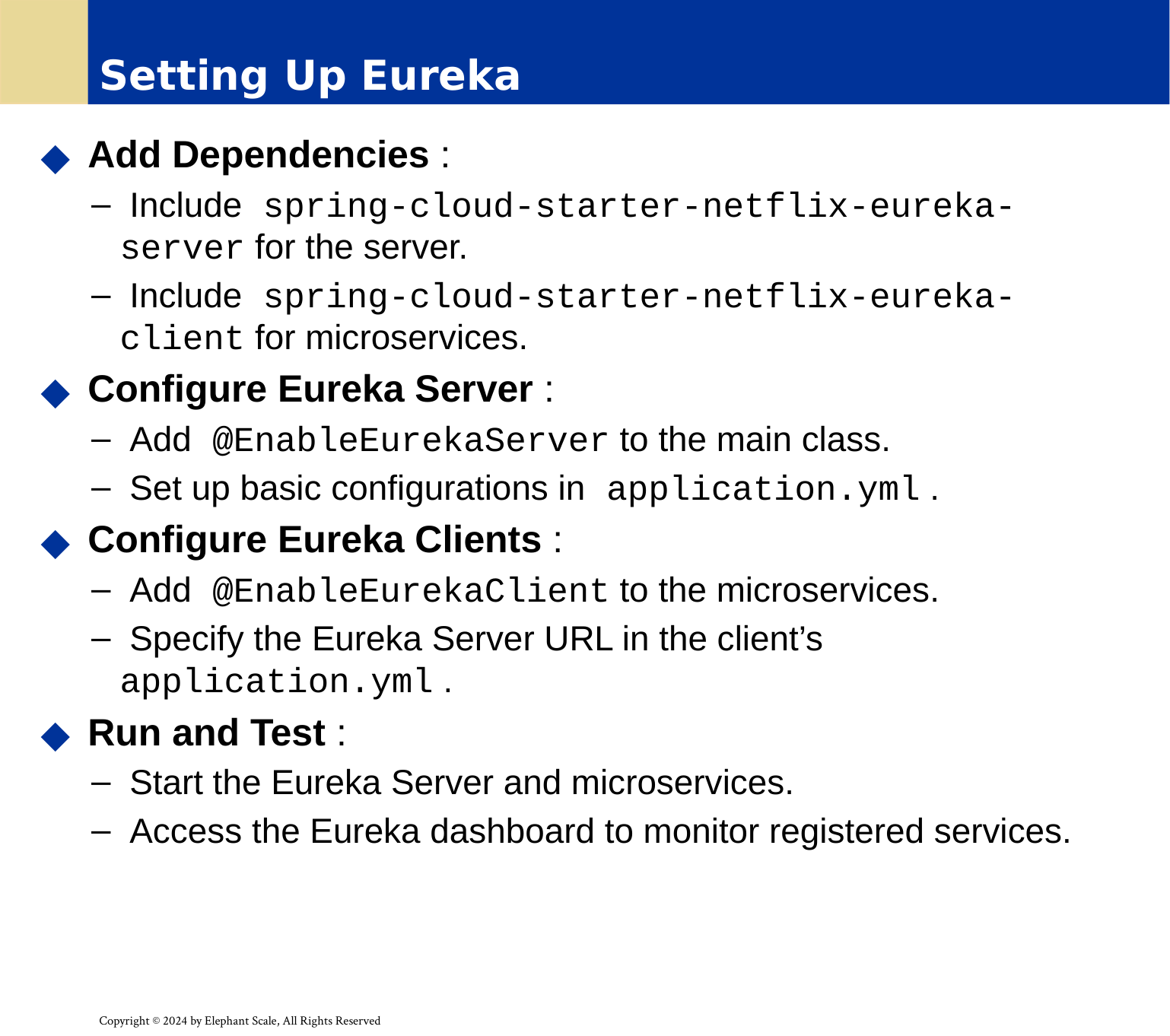

# Setting Up Eureka
 Add Dependencies :
 Include spring-cloud-starter-netflix-eureka-server for the server.
 Include spring-cloud-starter-netflix-eureka-client for microservices.
 Configure Eureka Server :
 Add @EnableEurekaServer to the main class.
 Set up basic configurations in application.yml .
 Configure Eureka Clients :
 Add @EnableEurekaClient to the microservices.
 Specify the Eureka Server URL in the client’s application.yml .
 Run and Test :
 Start the Eureka Server and microservices.
 Access the Eureka dashboard to monitor registered services.
Copyright © 2024 by Elephant Scale, All Rights Reserved